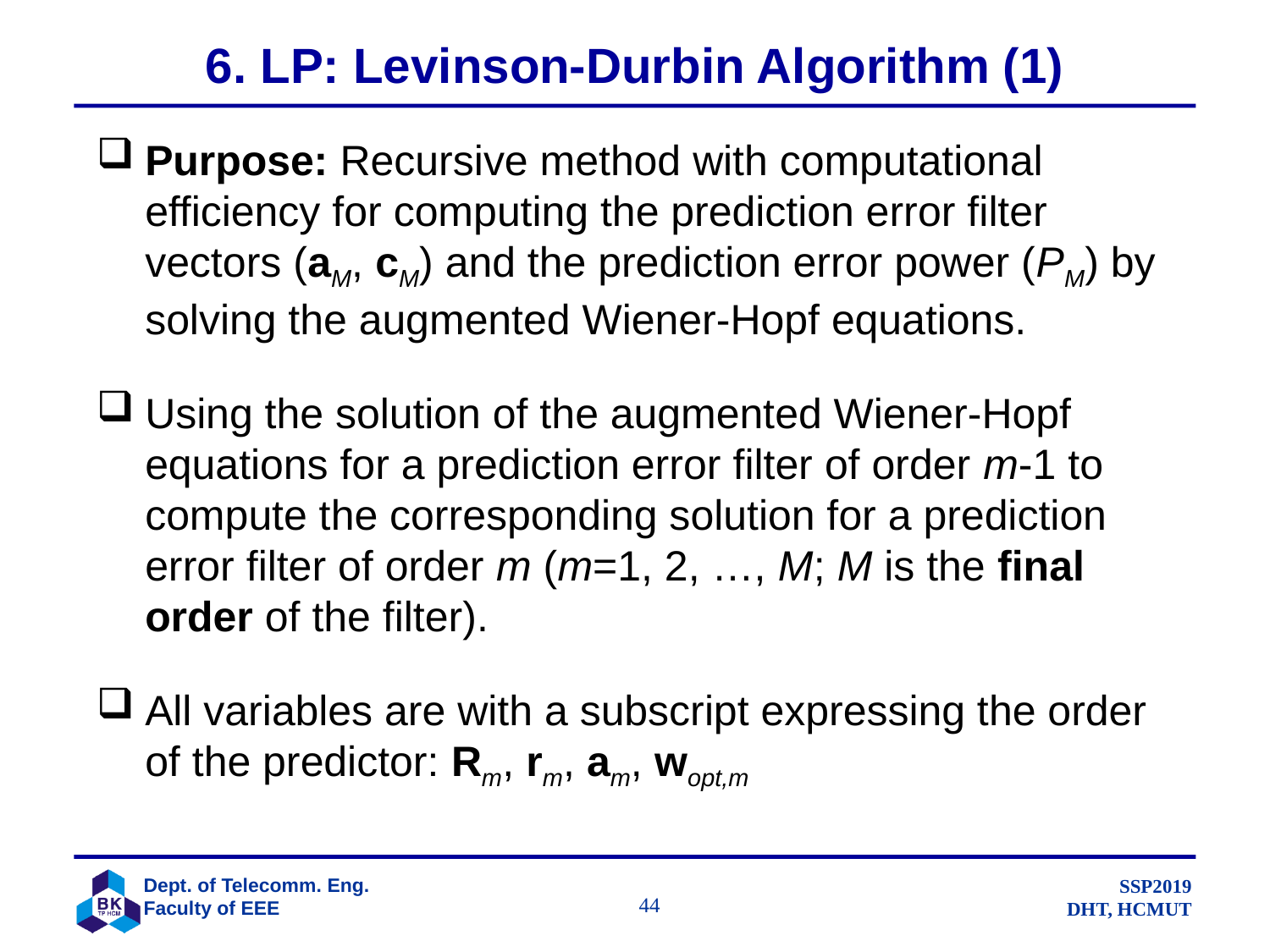

# 6. LP: Levinson-Durbin Algorithm (1)
Purpose: Recursive method with computational efficiency for computing the prediction error filter vectors (aM, cM) and the prediction error power (PM) by solving the augmented Wiener-Hopf equations.

Using the solution of the augmented Wiener-Hopf equations for a prediction error filter of order m-1 to compute the corresponding solution for a prediction error filter of order m (m=1, 2, …, M; M is the final order of the filter).

All variables are with a subscript expressing the order of the predictor: Rm, rm, am, wopt,m

		  44